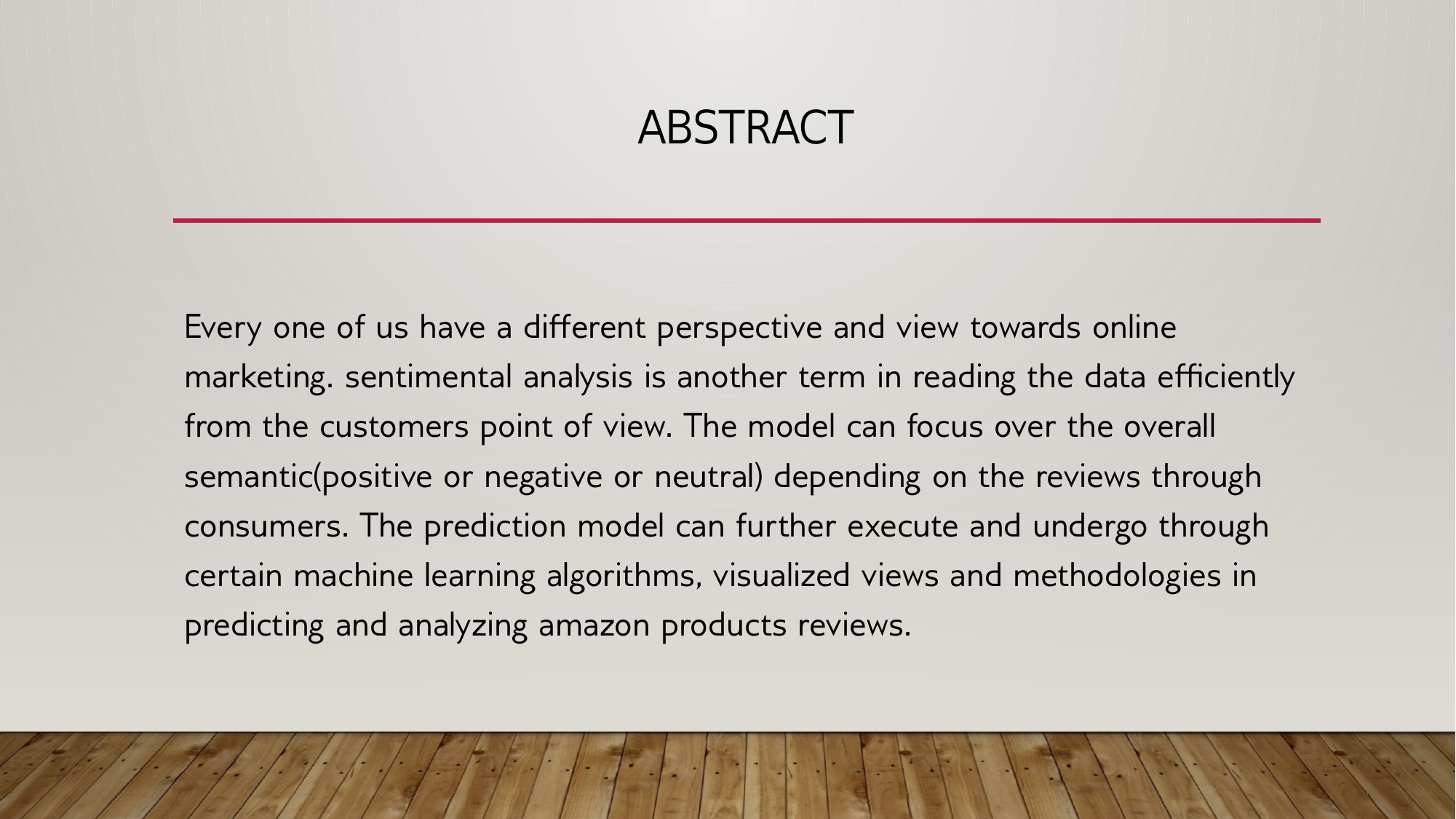

# Abstract

Every one of us have a different perspective and view towards online marketing. sentimental analysis is another term in reading the data efficiently from the customers point of view. The model can focus over the overall semantic(positive or negative or neutral) depending on the reviews through consumers. The prediction model can further execute and undergo through certain machine learning algorithms, visualized views and methodologies in predicting and analyzing amazon products reviews.